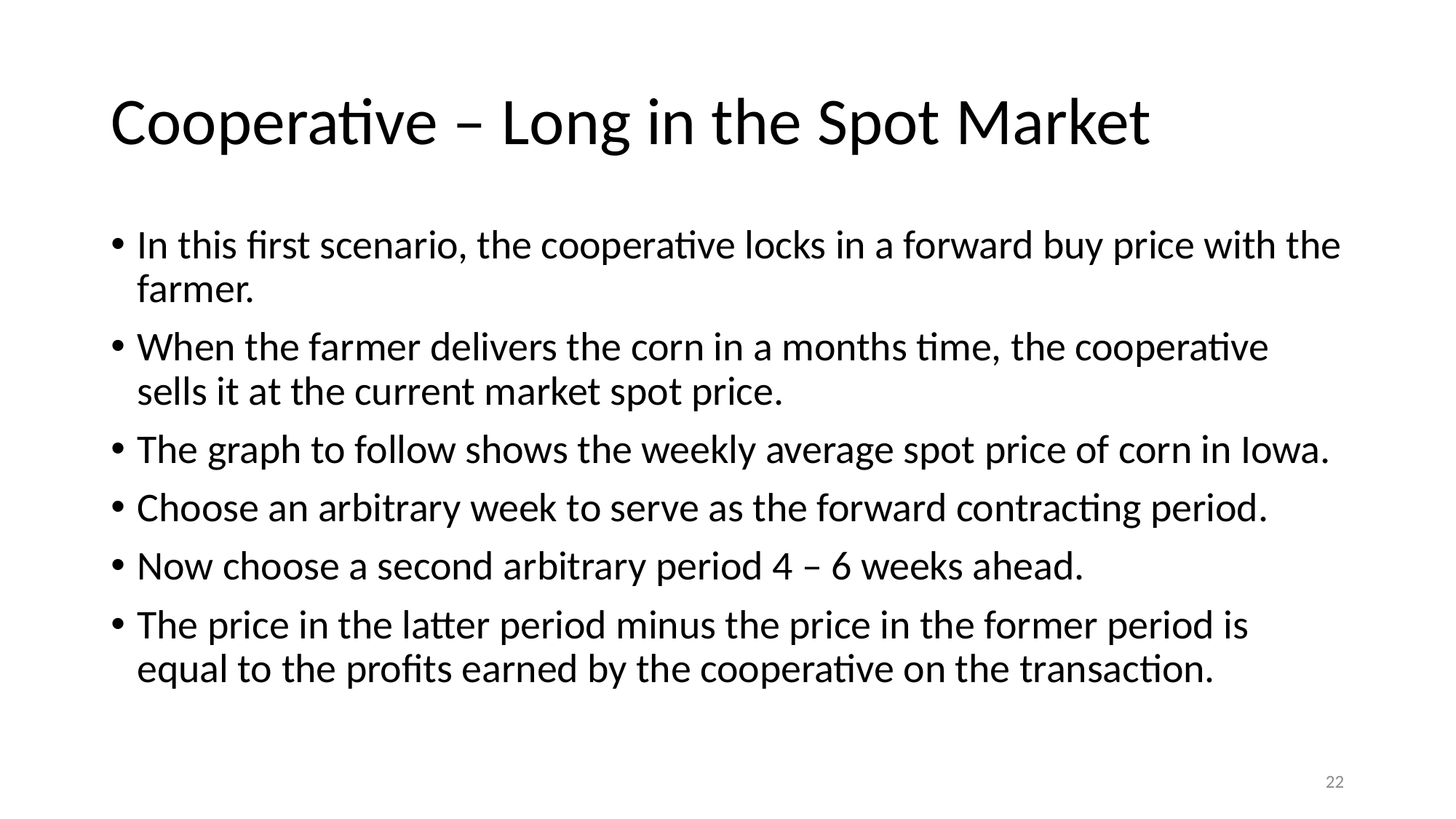

# Cooperative – Long in the Spot Market
In this first scenario, the cooperative locks in a forward buy price with the farmer.
When the farmer delivers the corn in a months time, the cooperative sells it at the current market spot price.
The graph to follow shows the weekly average spot price of corn in Iowa.
Choose an arbitrary week to serve as the forward contracting period.
Now choose a second arbitrary period 4 – 6 weeks ahead.
The price in the latter period minus the price in the former period is equal to the profits earned by the cooperative on the transaction.
22